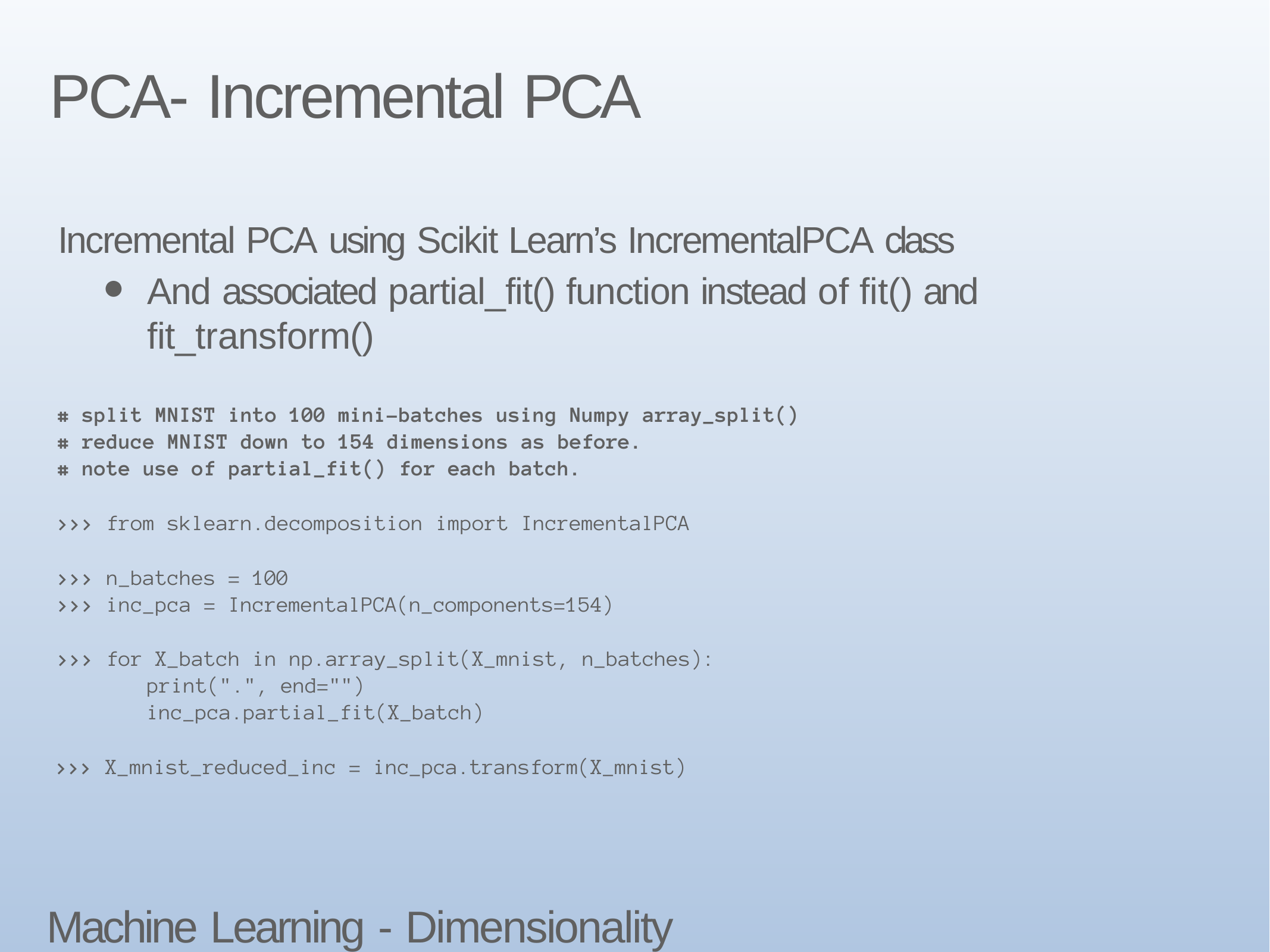

# PCA- Incremental PCA
Incremental PCA using Scikit Learn’s IncrementalPCA class
And associated partial_fit() function instead of fit() and fit_transform()
# split MNIST into 100 mini-batches using Numpy array_split() # reduce MNIST down to 154 dimensions as before.
# note use of partial_fit() for each batch.

>>> from sklearn.decomposition import IncrementalPCA

>>> n_batches = 100
>>> inc_pca = IncrementalPCA(n_components=154)

>>> for X_batch in np.array_split(X_mnist, n_batches): print(".", end="") inc_pca.partial_fit(X_batch)

>>> X_mnist_reduced_inc = inc_pca.transform(X_mnist)
Machine Learning - Dimensionality Reduction